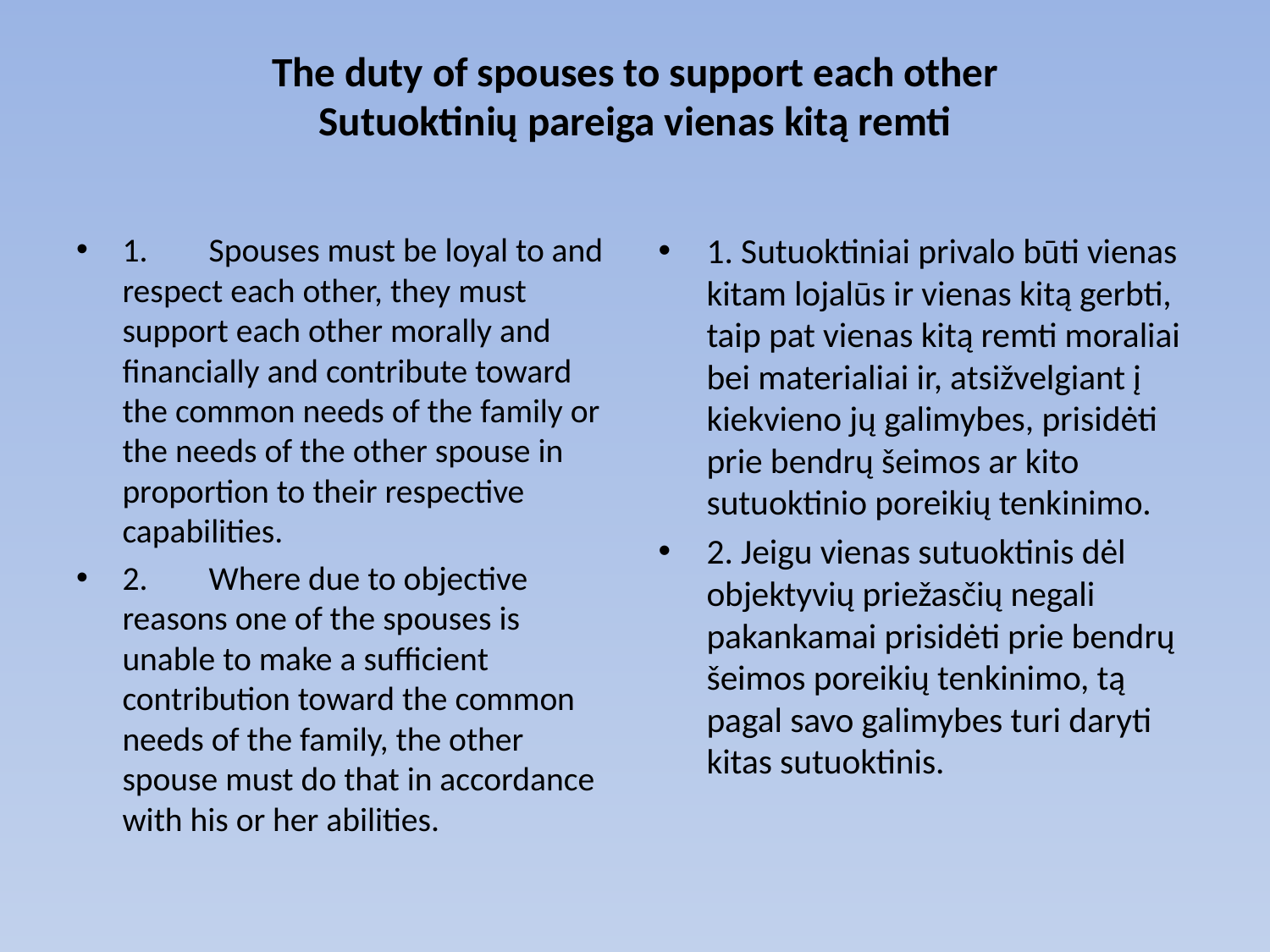

# The duty of spouses to support each other Sutuoktinių pareiga vienas kitą remti
1.	Spouses must be loyal to and respect each other, they must support each other morally and financially and contribute toward the common needs of the family or the needs of the other spouse in proportion to their respective capabilities.
2.	Where due to objective reasons one of the spouses is unable to make a sufficient contribution toward the common needs of the family, the other spouse must do that in accordance with his or her abilities.

1. Sutuoktiniai privalo būti vienas kitam lojalūs ir vienas kitą gerbti, taip pat vienas kitą remti moraliai bei materialiai ir, atsižvelgiant į kiekvieno jų galimybes, prisidėti prie bendrų šeimos ar kito sutuoktinio poreikių tenkinimo.
2. Jeigu vienas sutuoktinis dėl objektyvių priežasčių negali pakankamai prisidėti prie bendrų šeimos poreikių tenkinimo, tą pagal savo galimybes turi daryti kitas sutuoktinis.